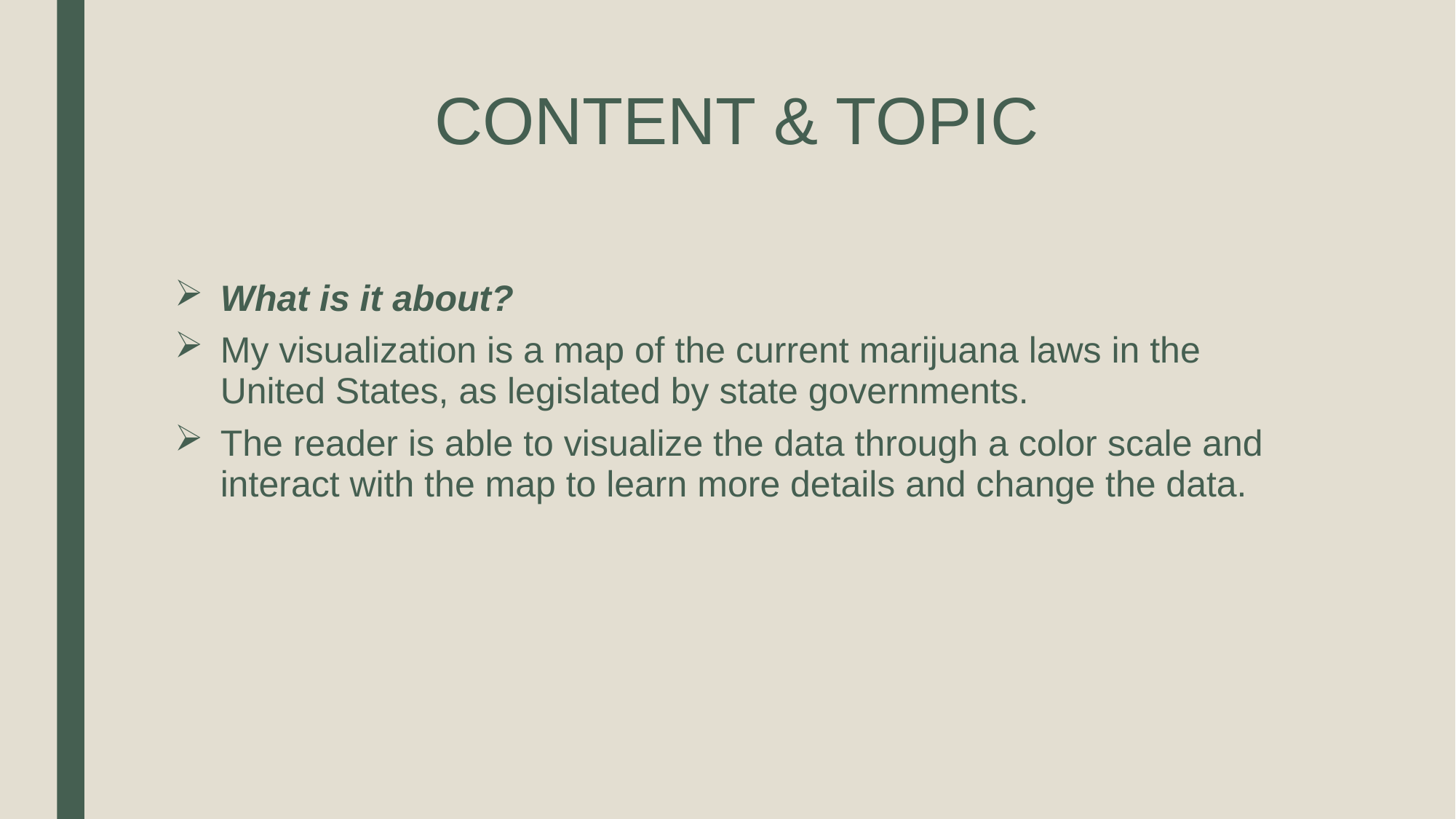

# CONTENT & TOPIC
What is it about?
My visualization is a map of the current marijuana laws in the United States, as legislated by state governments.
The reader is able to visualize the data through a color scale and interact with the map to learn more details and change the data.